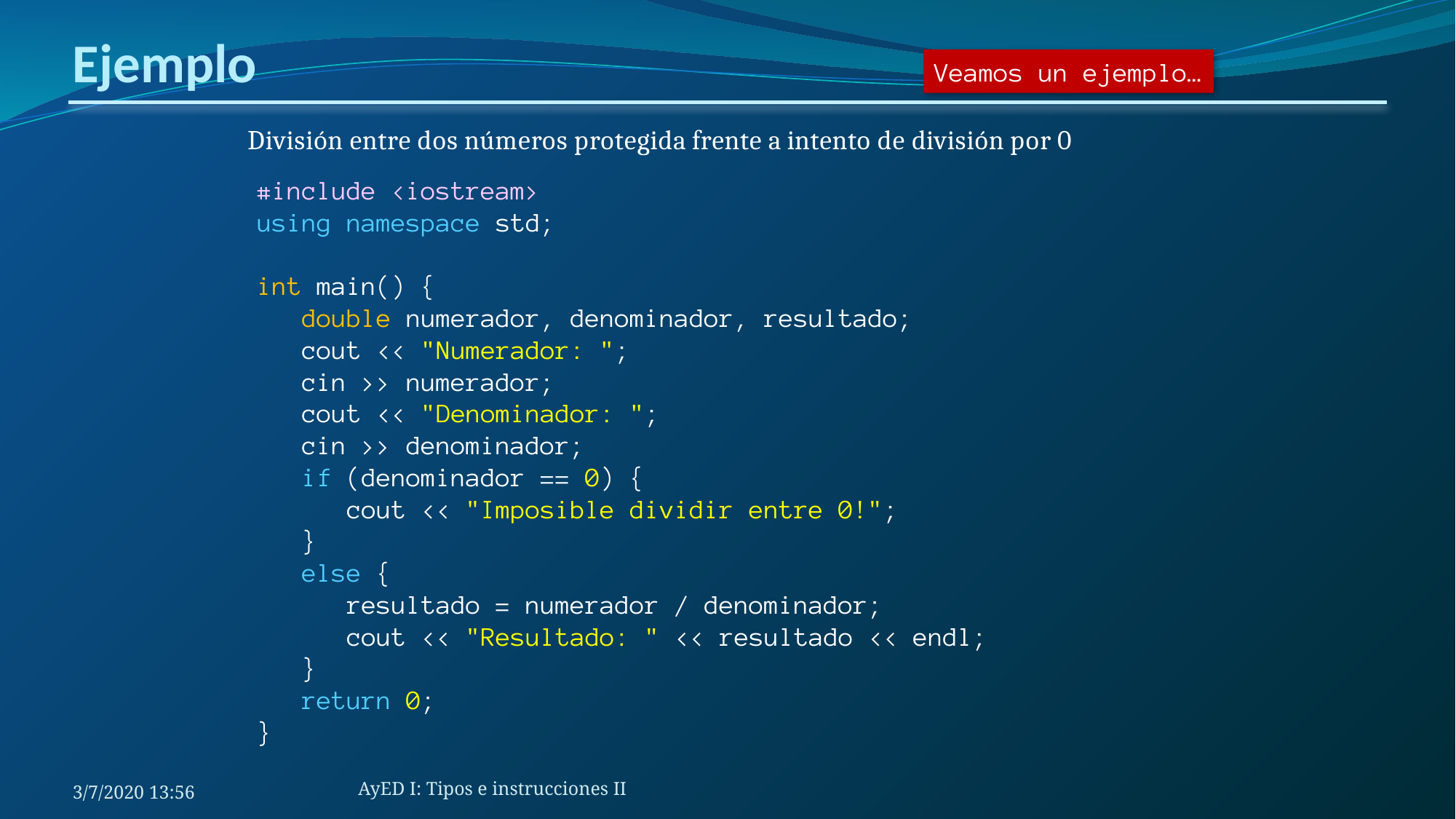

# Ejemplo
Veamos un ejemplo…
División entre dos números protegida frente a intento de división por 0
#include <iostream>
using namespace std;

int main() {
   double numerador, denominador, resultado;
   cout << "Numerador: ";
   cin >> numerador;
   cout << "Denominador: ";
   cin >> denominador;
   if (denominador == 0) {
      cout << "Imposible dividir entre 0!";
   }
   else {
      resultado = numerador / denominador;
      cout << "Resultado: " << resultado << endl;
   }
   return 0;
}
AyED I: Tipos e instrucciones II
3/7/2020 13:56